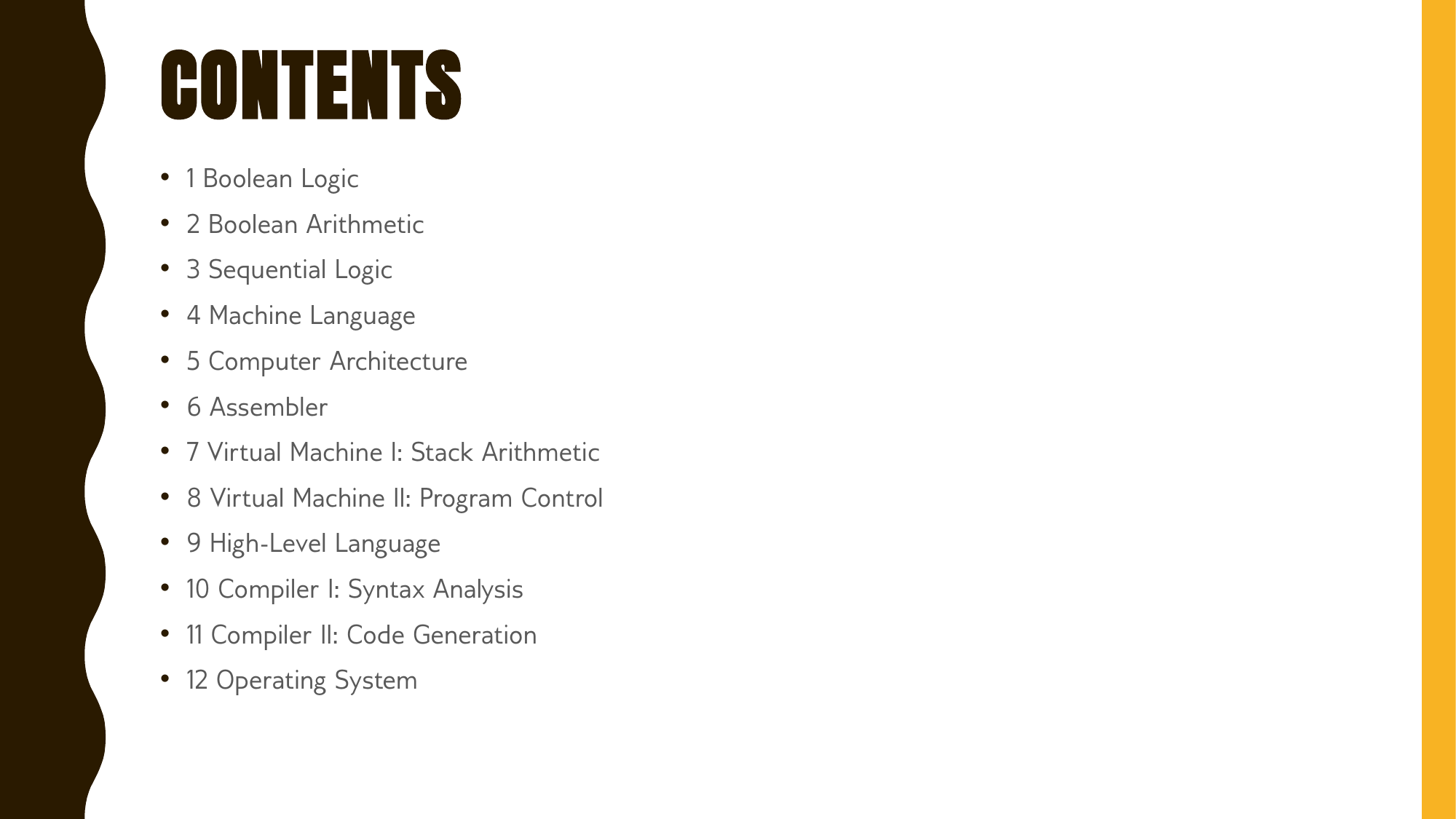

# Contents
1 Boolean Logic
2 Boolean Arithmetic
3 Sequential Logic
4 Machine Language
5 Computer Architecture
6 Assembler
7 Virtual Machine I: Stack Arithmetic
8 Virtual Machine II: Program Control
9 High-Level Language
10 Compiler I: Syntax Analysis
11 Compiler II: Code Generation
12 Operating System